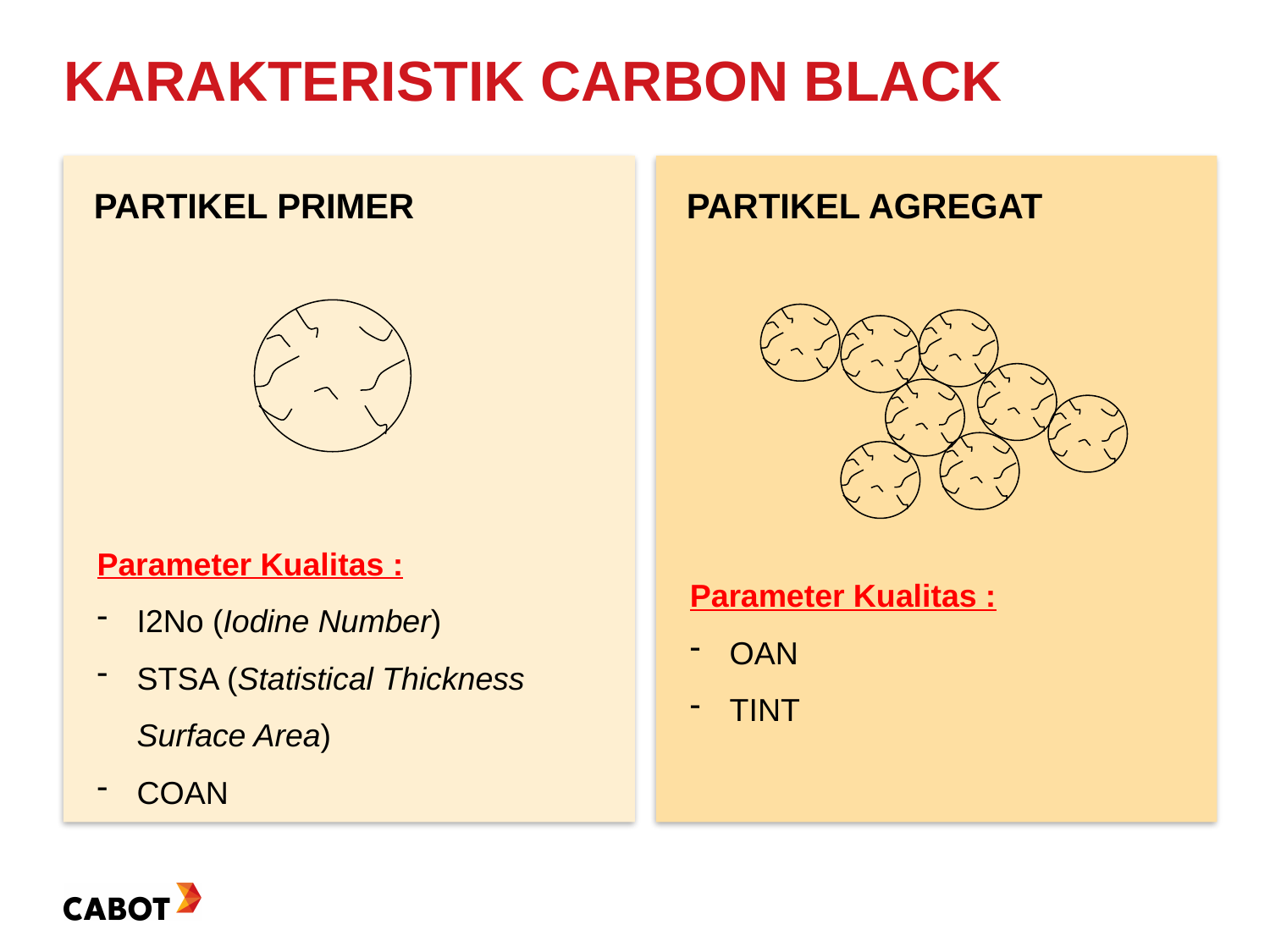

# KARAKTERISTIK CARBON BLACK

PARTIKEL PRIMER
PARTIKEL AGREGAT

Parameter Kualitas :
I2No (Iodine Number)
STSA (Statistical Thickness Surface Area)
COAN
Parameter Kualitas :
OAN
TINT